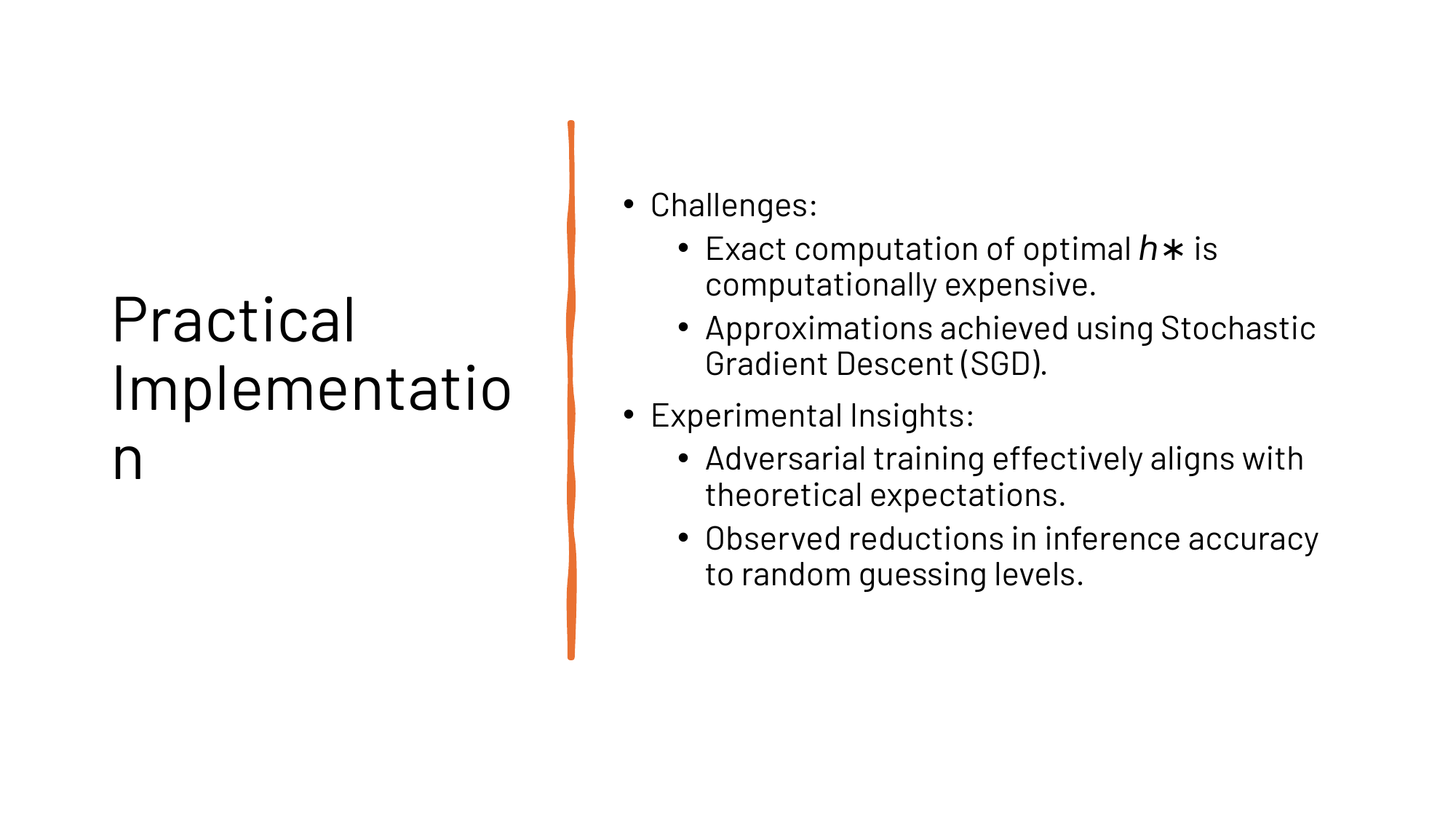

# Practical Implementation
Challenges:
Exact computation of optimal ℎ∗ is computationally expensive.
Approximations achieved using Stochastic Gradient Descent (SGD).
Experimental Insights:
Adversarial training effectively aligns with theoretical expectations.
Observed reductions in inference accuracy to random guessing levels.